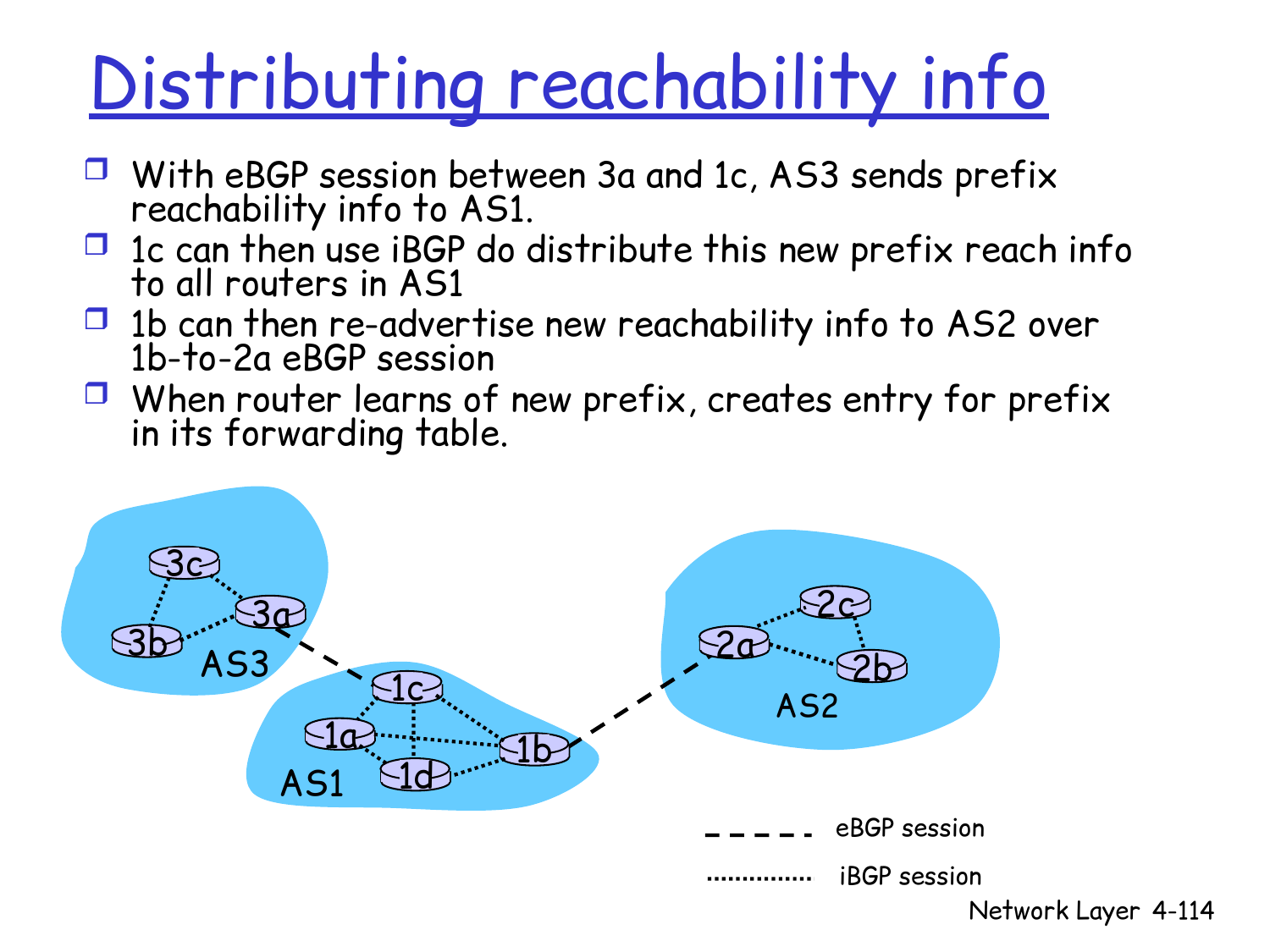

# Distributing reachability info
With eBGP session between 3a and 1c, AS3 sends prefix reachability info to AS1.
1c can then use iBGP do distribute this new prefix reach info to all routers in AS1
1b can then re-advertise new reachability info to AS2 over 1b-to-2a eBGP session
When router learns of new prefix, creates entry for prefix in its forwarding table.

3c

2c

3a

3b

2a

AS3

2b

1c

AS2

1a

1b

1d

AS1

eBGP session

iBGP session

Network Layer
4-114